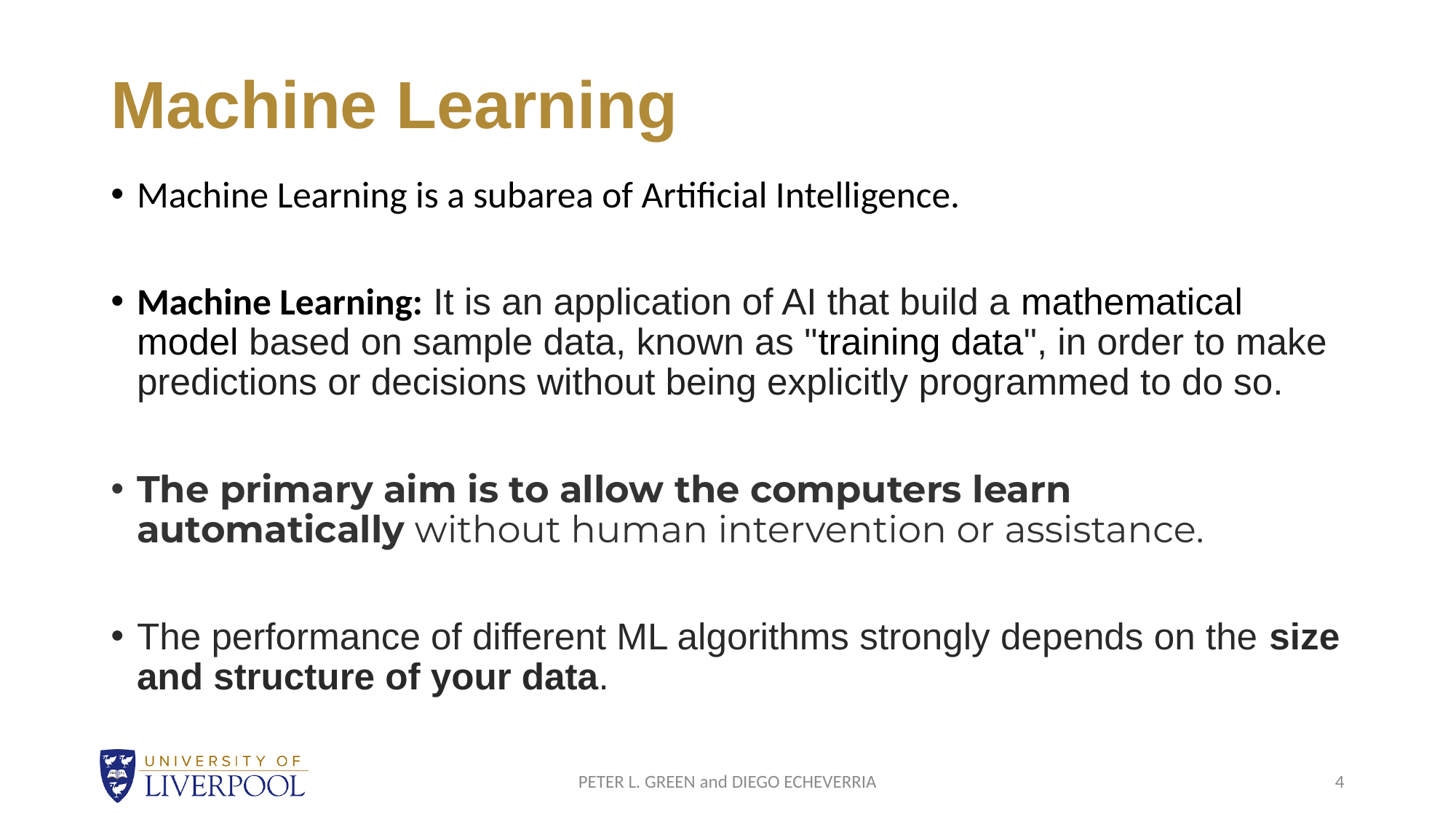

# Machine Learning
Machine Learning is a subarea of Artificial Intelligence.

Machine Learning: It is an application of AI that build a mathematical model based on sample data, known as "training data", in order to make predictions or decisions without being explicitly programmed to do so.

The primary aim is to allow the computers learn automatically without human intervention or assistance.

The performance of different ML algorithms strongly depends on the size and structure of your data.
PETER L. GREEN and DIEGO ECHEVERRIA
4